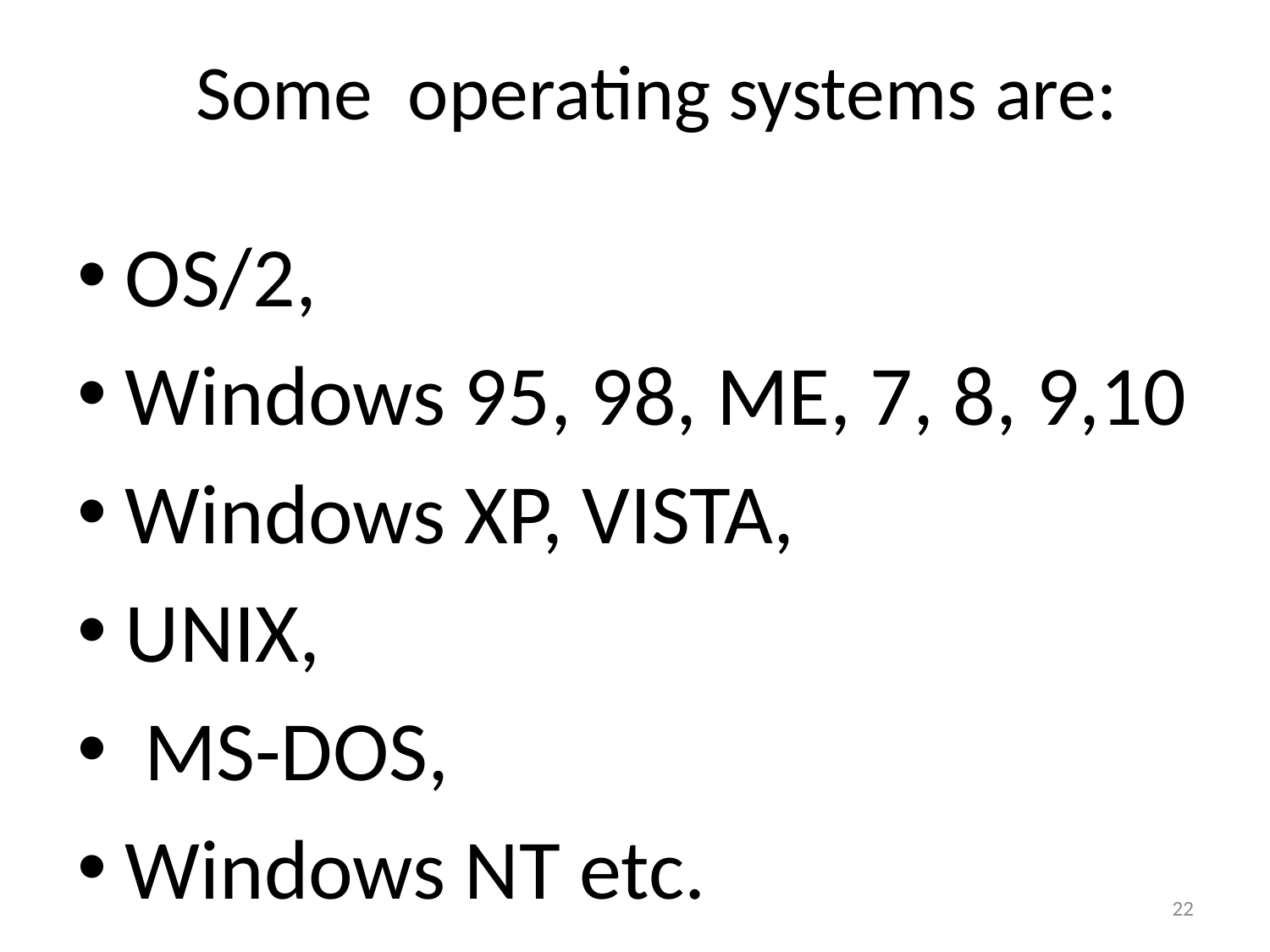

# Some  operating systems are:
OS/2,
Windows 95, 98, ME, 7, 8, 9,10
Windows XP, VISTA,
UNIX,
 MS-DOS,
Windows NT etc.
22